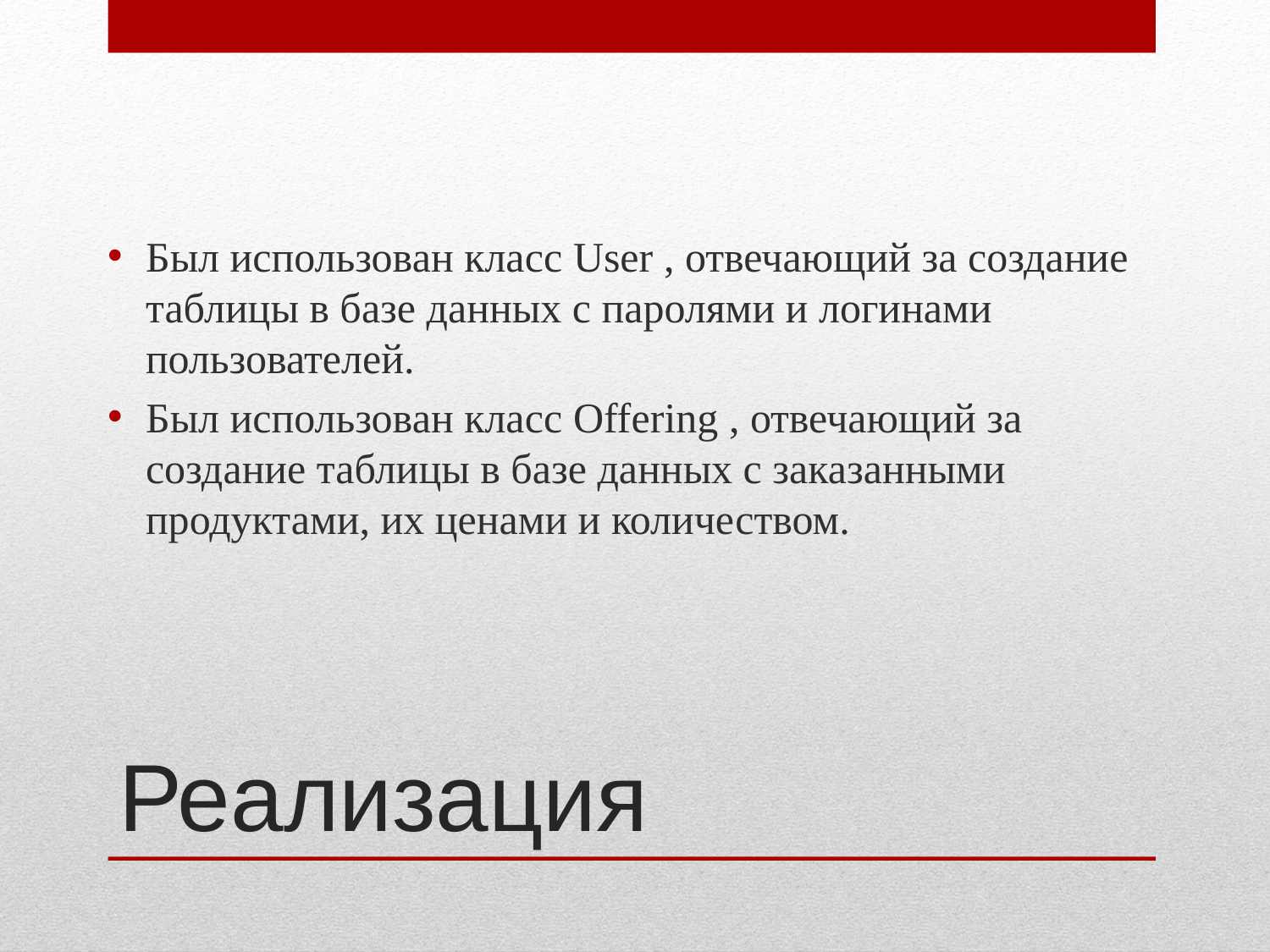

Был использован класс User , отвечающий за создание таблицы в базе данных с паролями и логинами пользователей.
Был использован класс Offering , отвечающий за создание таблицы в базе данных с заказанными продуктами, их ценами и количеством.

# Реализация